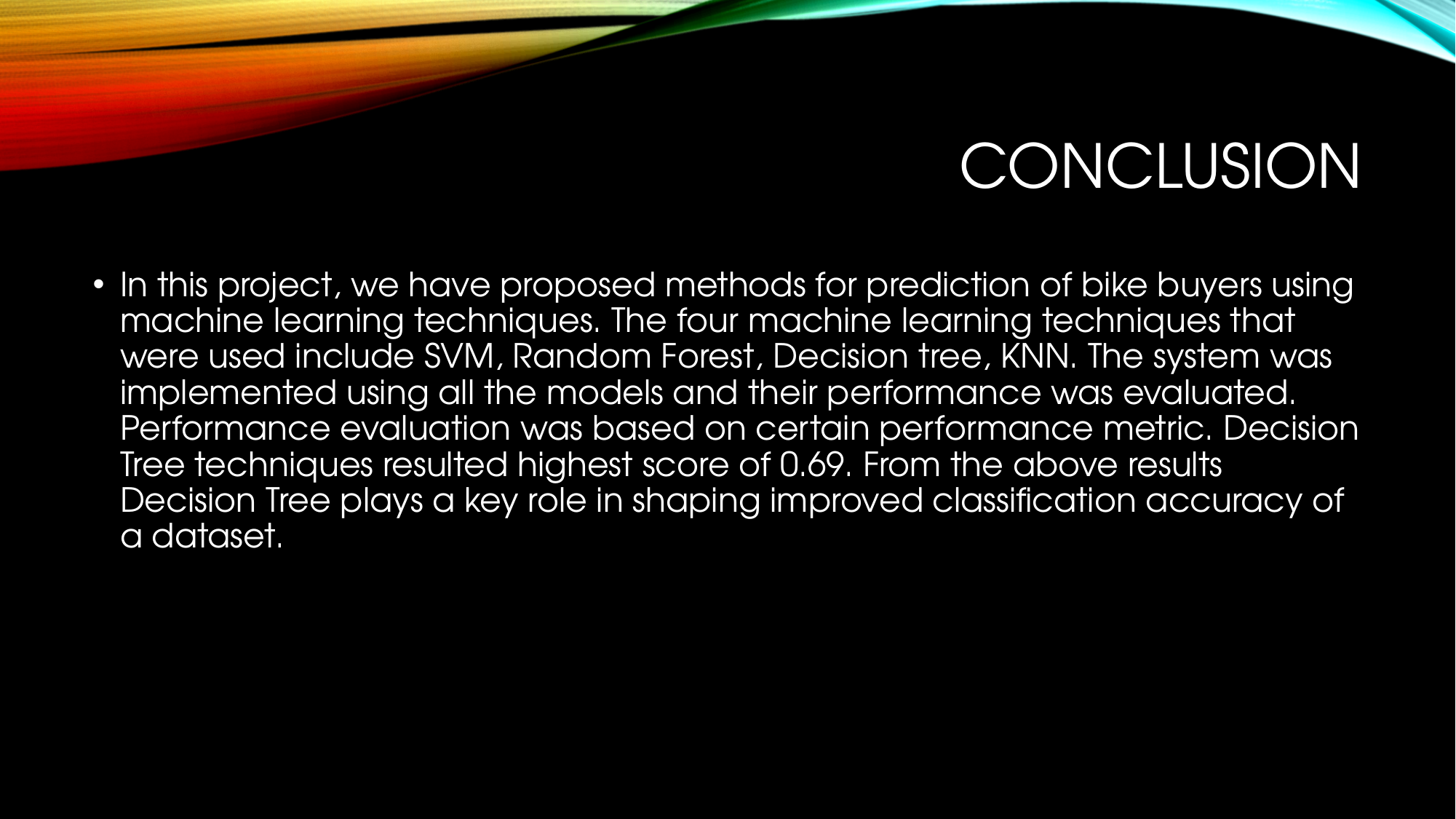

# conclusion
In this project, we have proposed methods for prediction of bike buyers using machine learning techniques. The four machine learning techniques that were used include SVM, Random Forest, Decision tree, KNN. The system was implemented using all the models and their performance was evaluated. Performance evaluation was based on certain performance metric. Decision Tree techniques resulted highest score of 0.69. From the above results Decision Tree plays a key role in shaping improved classification accuracy of a dataset.